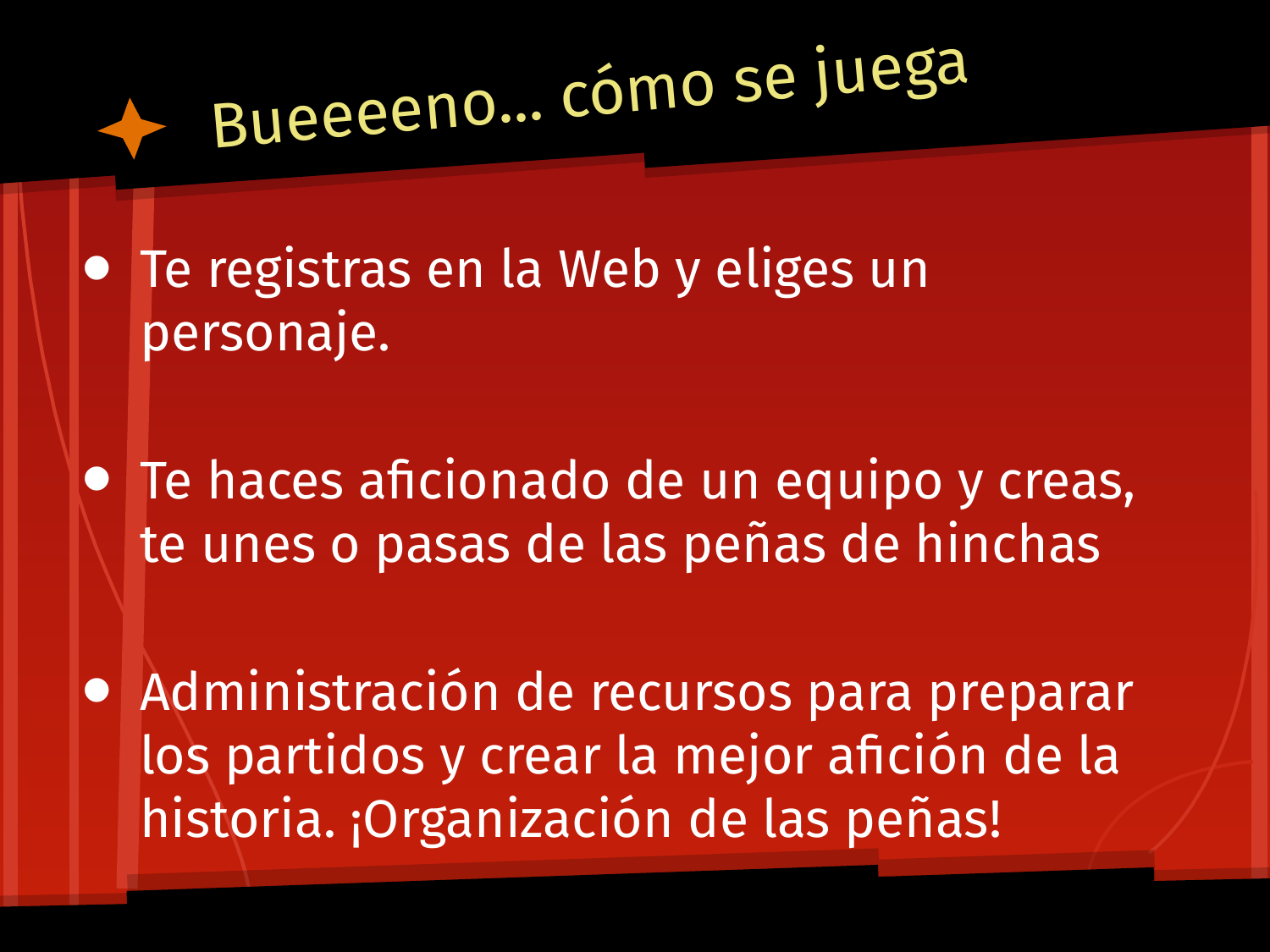

# Bueeeeno... cómo se juega
Te registras en la Web y eliges un personaje.

Te haces aficionado de un equipo y creas, te unes o pasas de las peñas de hinchas

Administración de recursos para preparar los partidos y crear la mejor afición de la historia. ¡Organización de las peñas!